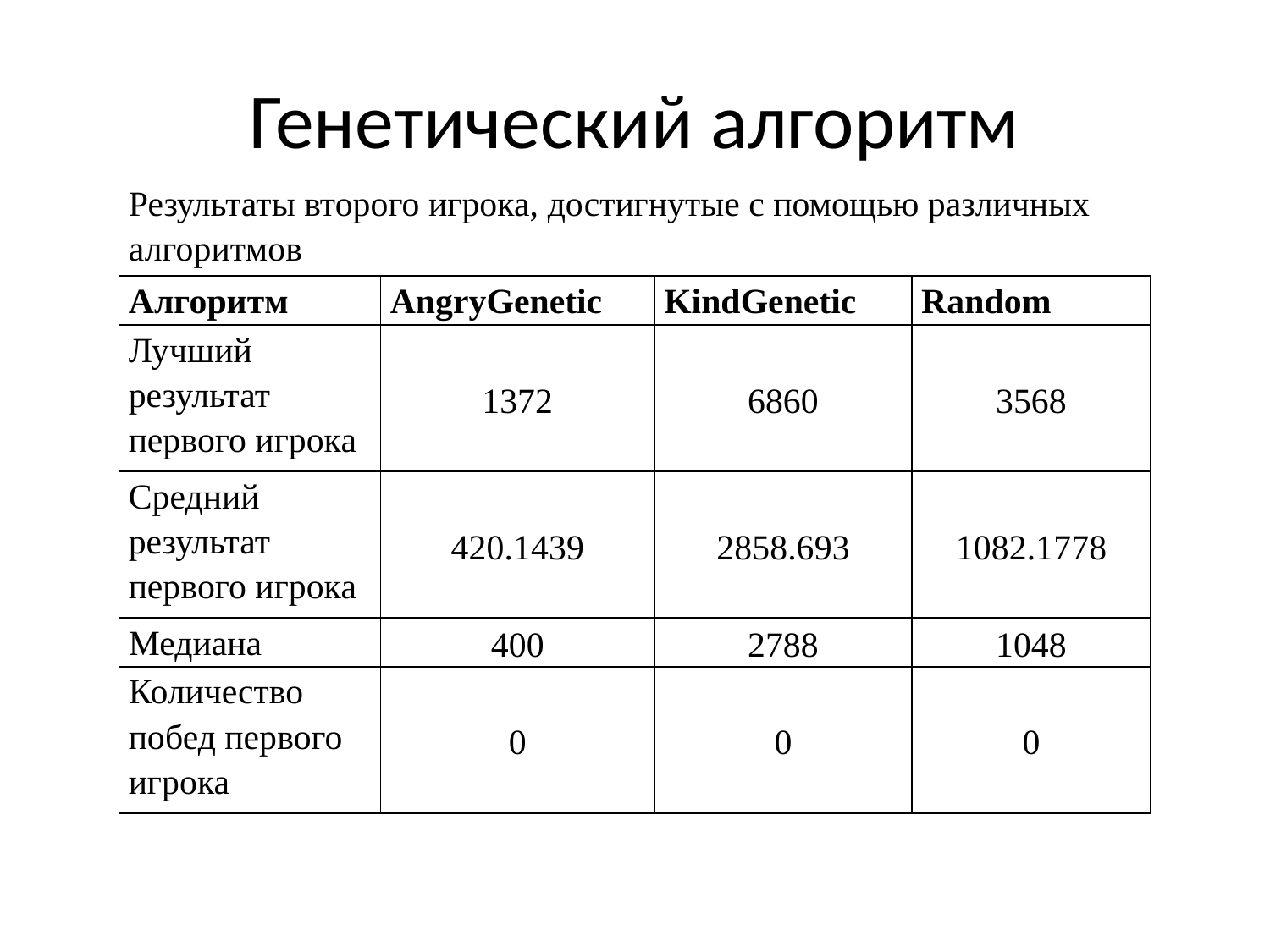

# Генетический алгоритм
| Результаты второго игрока, достигнутые с помощью различных алгоритмов |  |  |  |
| --- | --- | --- | --- |
| Алгоритм | AngryGenetic | KindGenetic | Random |
| Лучший результат первого игрока | 1372 | 6860 | 3568 |
| Средний результат первого игрока | 420.1439 | 2858.693 | 1082.1778 |
| Медиана | 400 | 2788 | 1048 |
| Количество побед первого игрока | 0 | 0 | 0 |